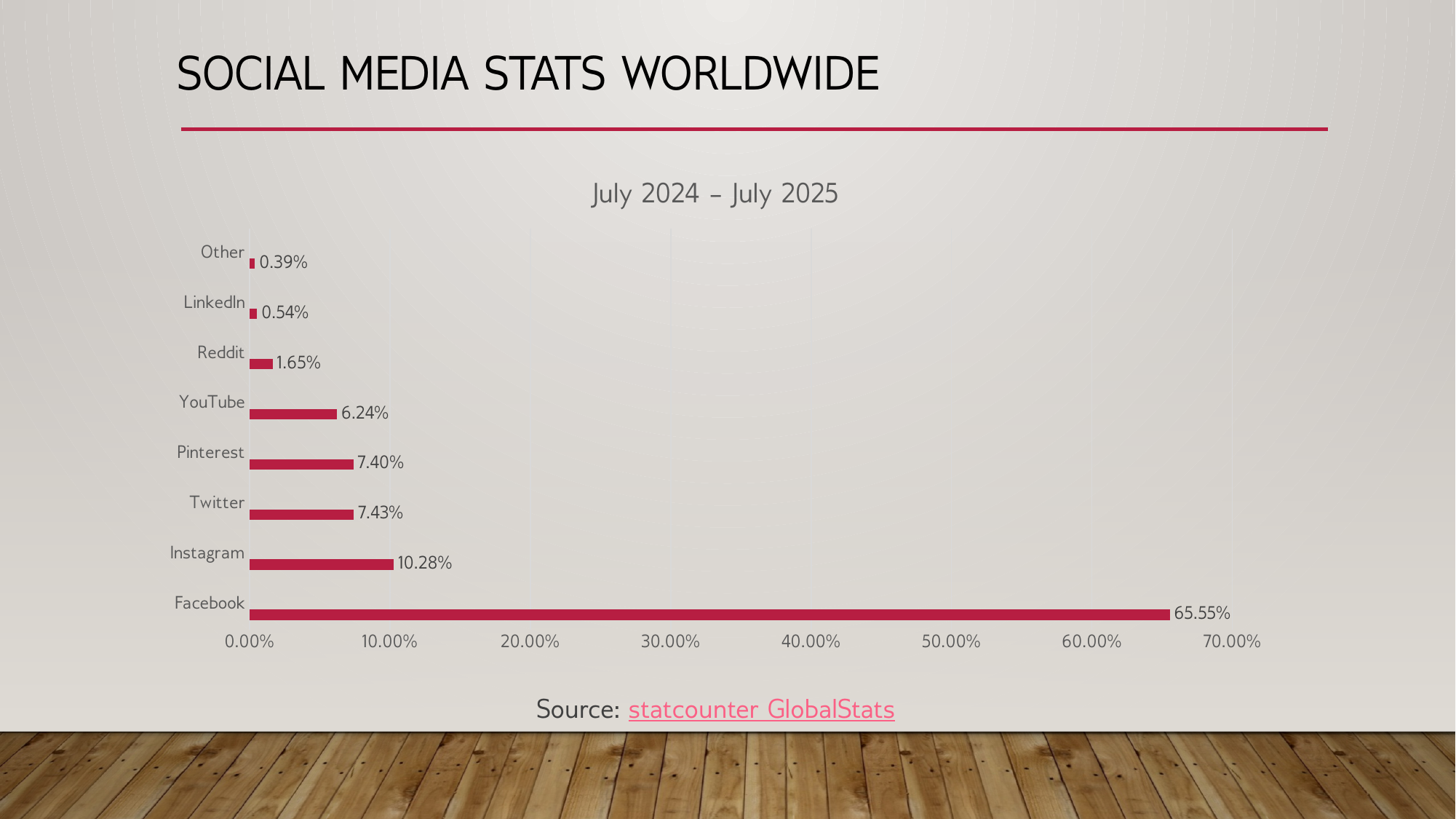

# SOCIAL MEDIA STATS WORLDWIDE

### Chart: July 2024 – July 2025

| Category | Series 1 | Column1 | Column2 |
|---|---|---|---|
| Facebook | 0.6555 | None | None |
| Instagram | 0.1028 | None | None |
| Twitter | 0.0743 | None | None |
| Pinterest | 0.074 | None | None |
| YouTube | 0.0624 | None | None |
| Reddit | 0.0165 | None | None |
| LinkedIn | 0.0054 | None | None |
| Other | 0.0039 | None | None |
Source: statcounter GlobalStats